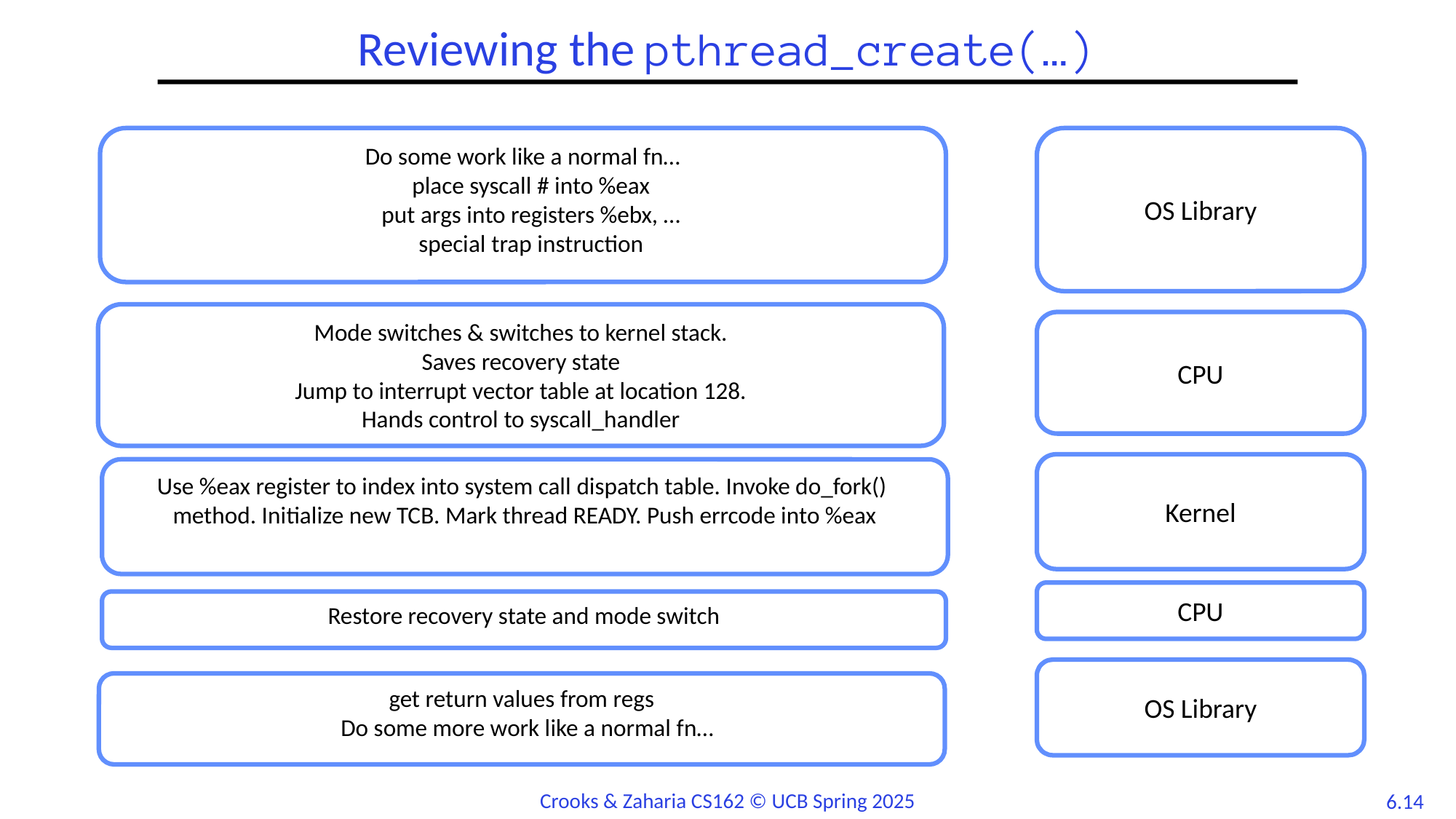

# Reviewing the pthread_create(…)
Do some work like a normal fn…
   place syscall # into %eax
   put args into registers %ebx, …
   special trap instruction

OS Library
Mode switches & switches to kernel stack.
Saves recovery state
Jump to interrupt vector table at location 128.
Hands control to syscall_handler
CPU
Kernel
Use %eax register to index into system call dispatch table. Invoke do_fork()  method. Initialize new TCB. Mark thread READY. Push errcode into %eax
CPU
Restore recovery state and mode switch
OS Library
get return values from regs
  Do some more work like a normal fn…